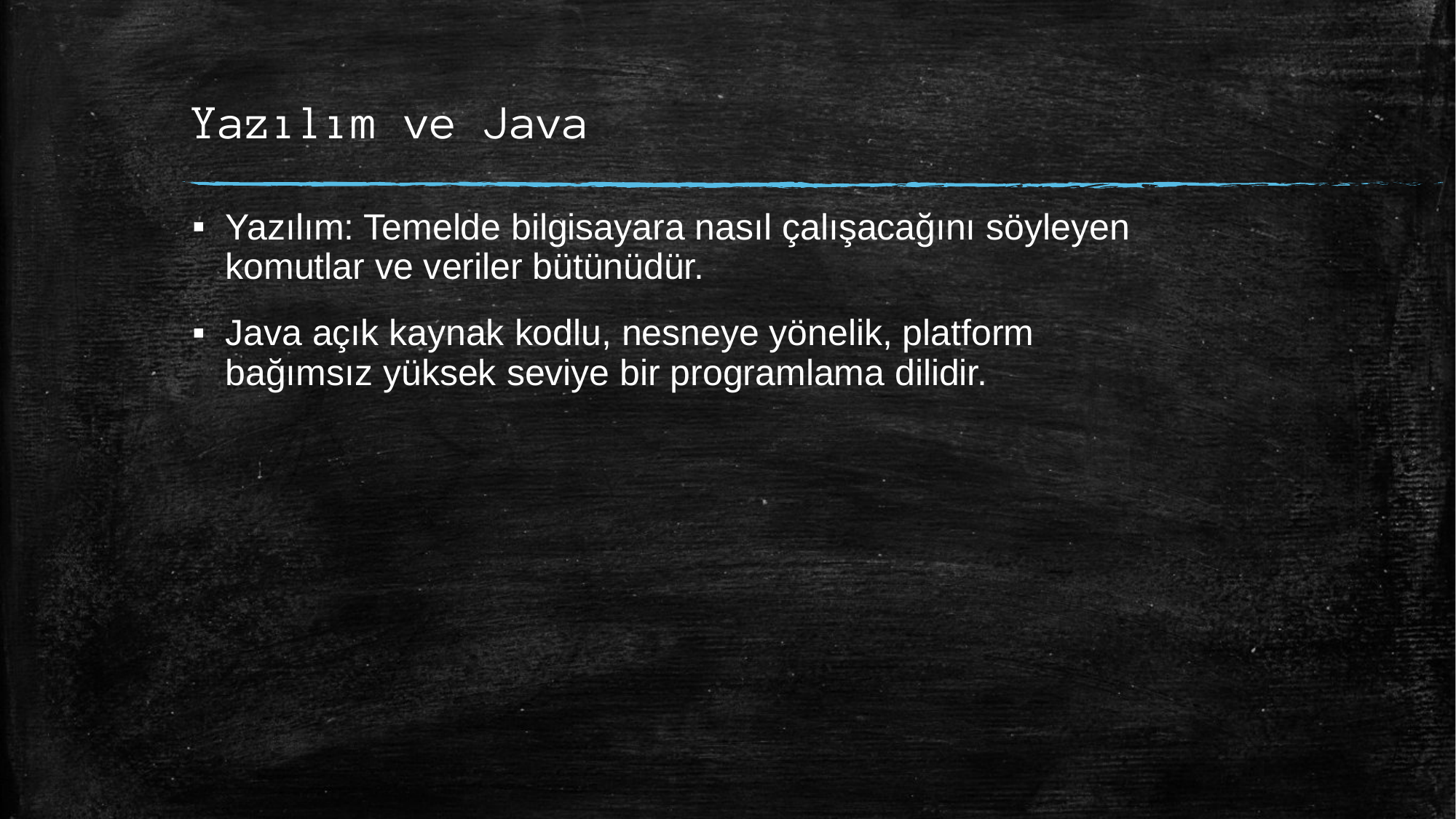

# Yazılım ve Java
Yazılım: Temelde bilgisayara nasıl çalışacağını söyleyen komutlar ve veriler bütünüdür.
Java açık kaynak kodlu, nesneye yönelik, platform bağımsız yüksek seviye bir programlama dilidir.